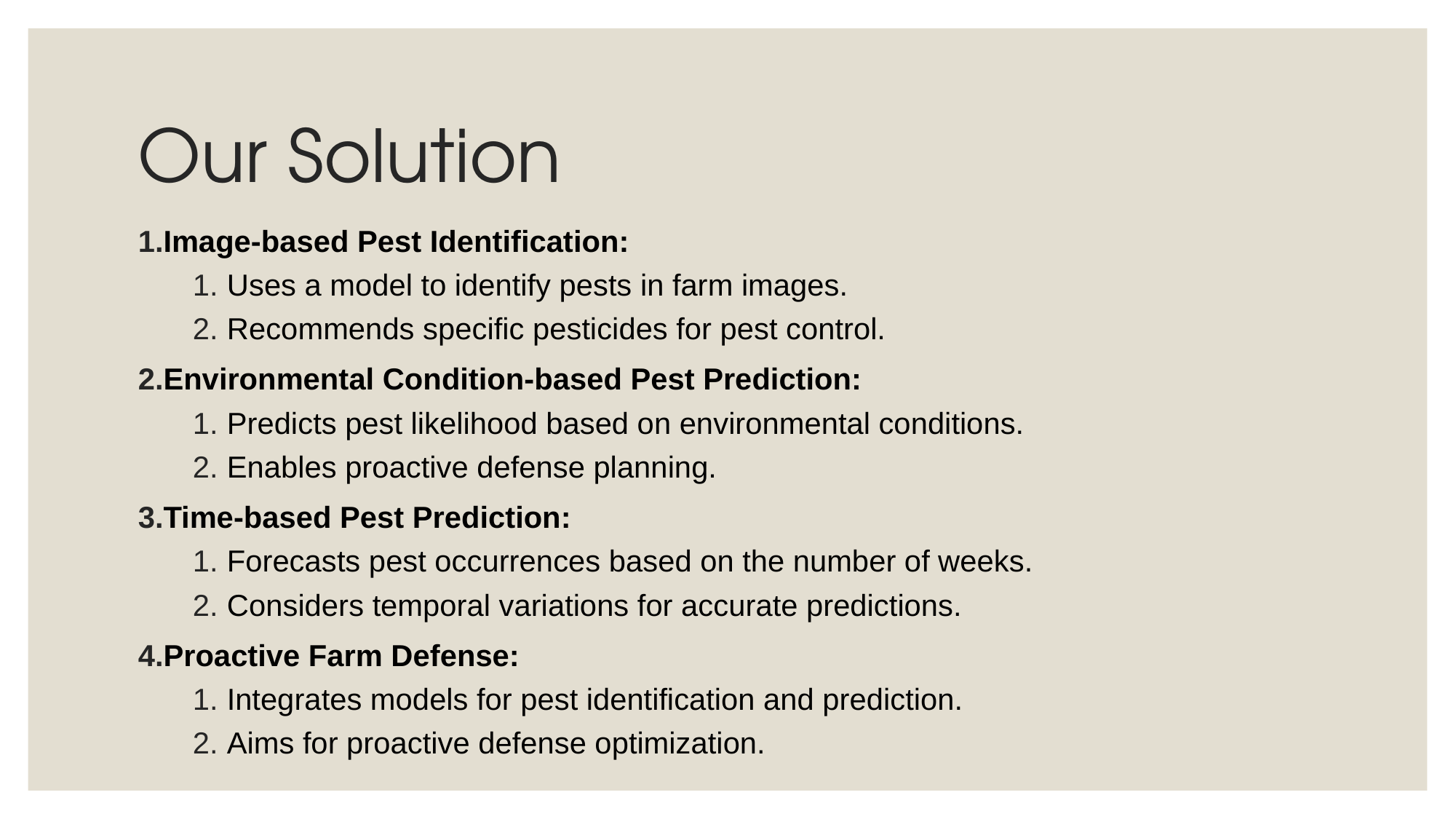

# Our Solution
Image-based Pest Identification:
Uses a model to identify pests in farm images.
Recommends specific pesticides for pest control.
Environmental Condition-based Pest Prediction:
Predicts pest likelihood based on environmental conditions.
Enables proactive defense planning.
Time-based Pest Prediction:
Forecasts pest occurrences based on the number of weeks.
Considers temporal variations for accurate predictions.
Proactive Farm Defense:
Integrates models for pest identification and prediction.
Aims for proactive defense optimization.